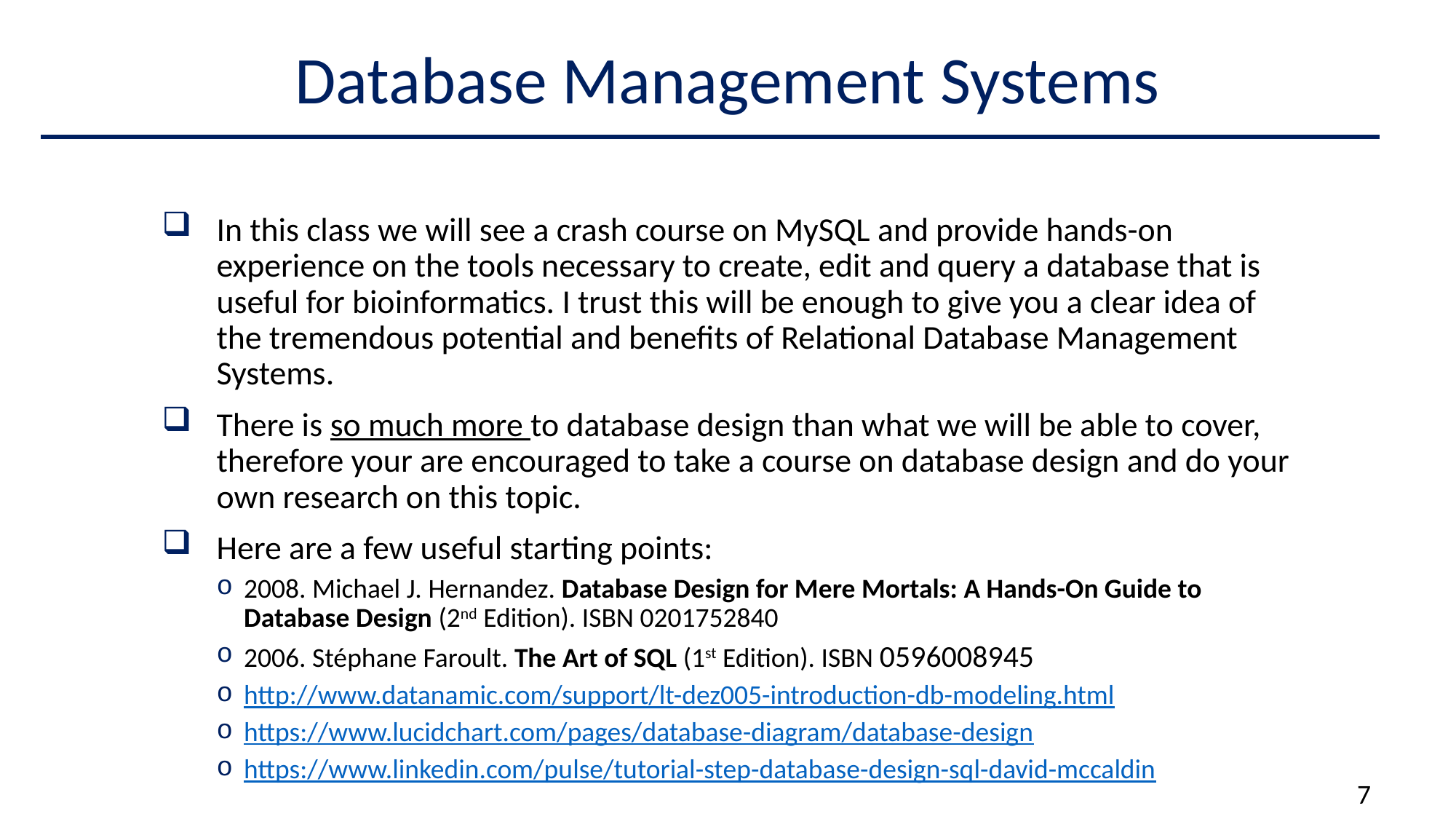

# Database Management Systems
In this class we will see a crash course on MySQL and provide hands-on experience on the tools necessary to create, edit and query a database that is useful for bioinformatics. I trust this will be enough to give you a clear idea of the tremendous potential and benefits of Relational Database Management Systems.
There is so much more to database design than what we will be able to cover, therefore your are encouraged to take a course on database design and do your own research on this topic.
Here are a few useful starting points:
2008. Michael J. Hernandez. Database Design for Mere Mortals: A Hands-On Guide to Database Design (2nd Edition). ISBN 0201752840
2006. Stéphane Faroult. The Art of SQL (1st Edition). ISBN 0596008945
http://www.datanamic.com/support/lt-dez005-introduction-db-modeling.html
https://www.lucidchart.com/pages/database-diagram/database-design
https://www.linkedin.com/pulse/tutorial-step-database-design-sql-david-mccaldin

7